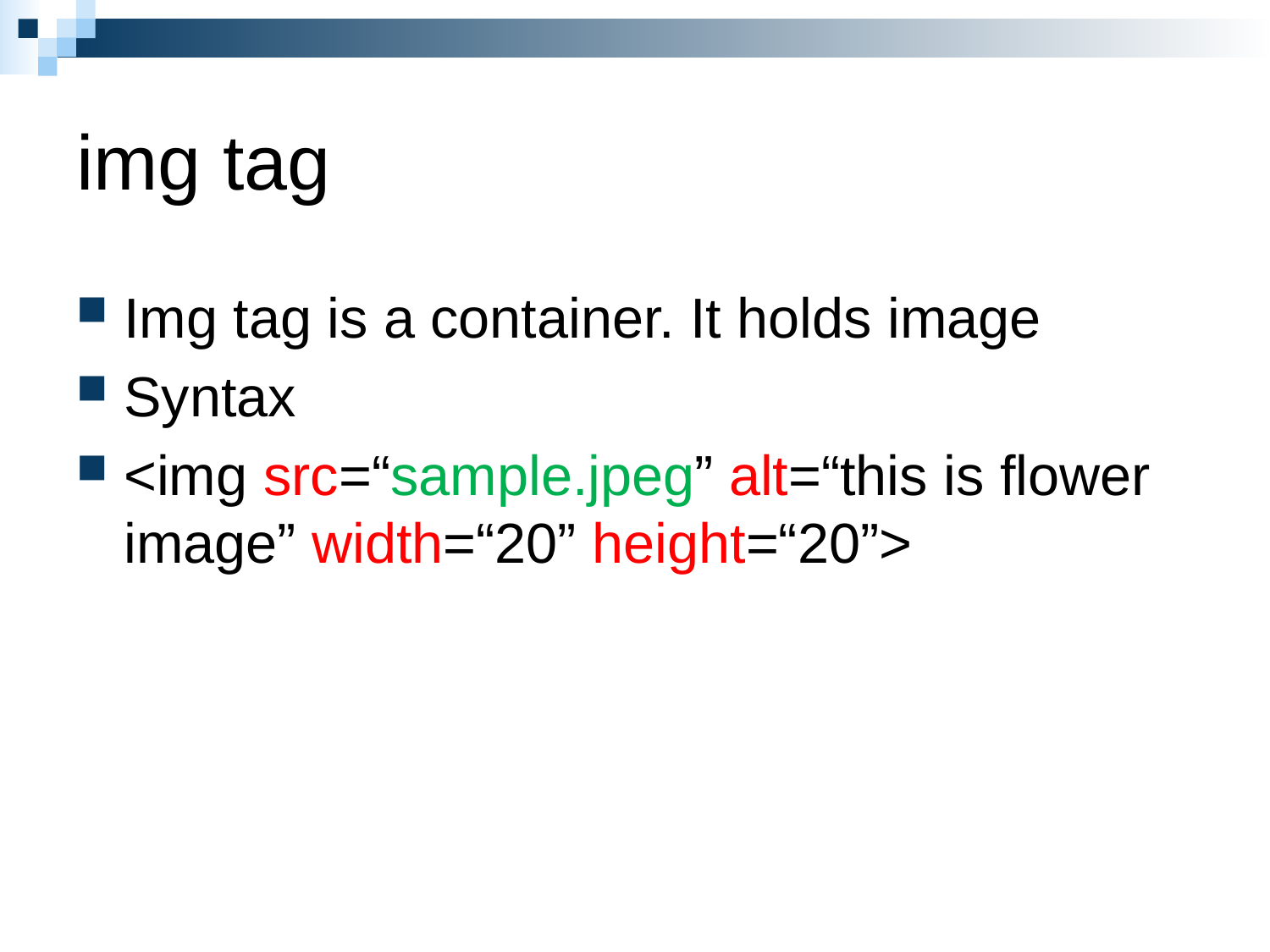

# img tag
Img tag is a container. It holds image
Syntax
<img src=“sample.jpeg” alt=“this is flower image” width=“20” height=“20”>